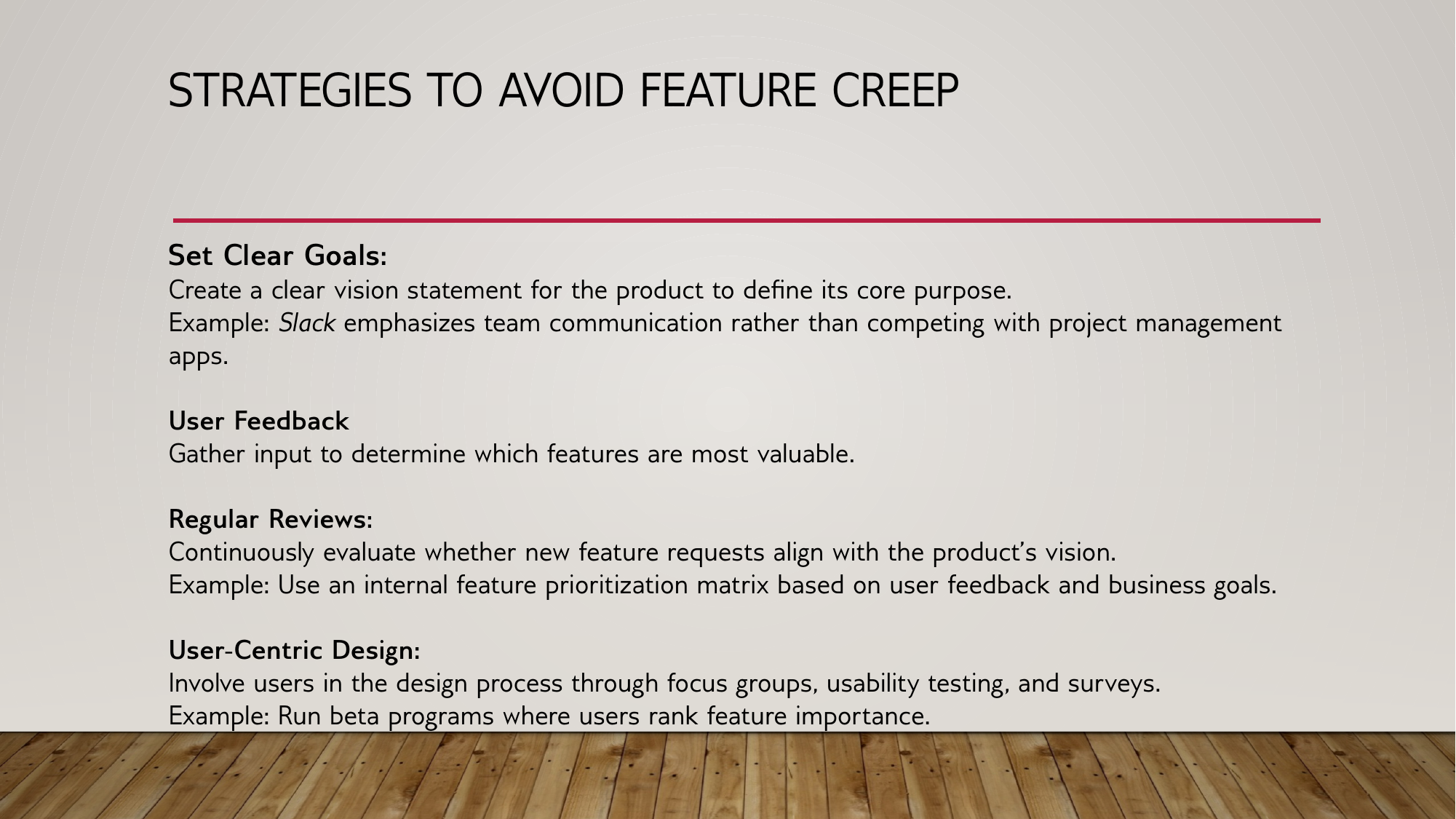

# Strategies to avoid feature creep

Set Clear Goals:
Create a clear vision statement for the product to define its core purpose.
Example: Slack emphasizes team communication rather than competing with project management apps.

User Feedback
Gather input to determine which features are most valuable.

Regular Reviews:
Continuously evaluate whether new feature requests align with the product’s vision.
Example: Use an internal feature prioritization matrix based on user feedback and business goals.

User-Centric Design:
Involve users in the design process through focus groups, usability testing, and surveys.
Example: Run beta programs where users rank feature importance.